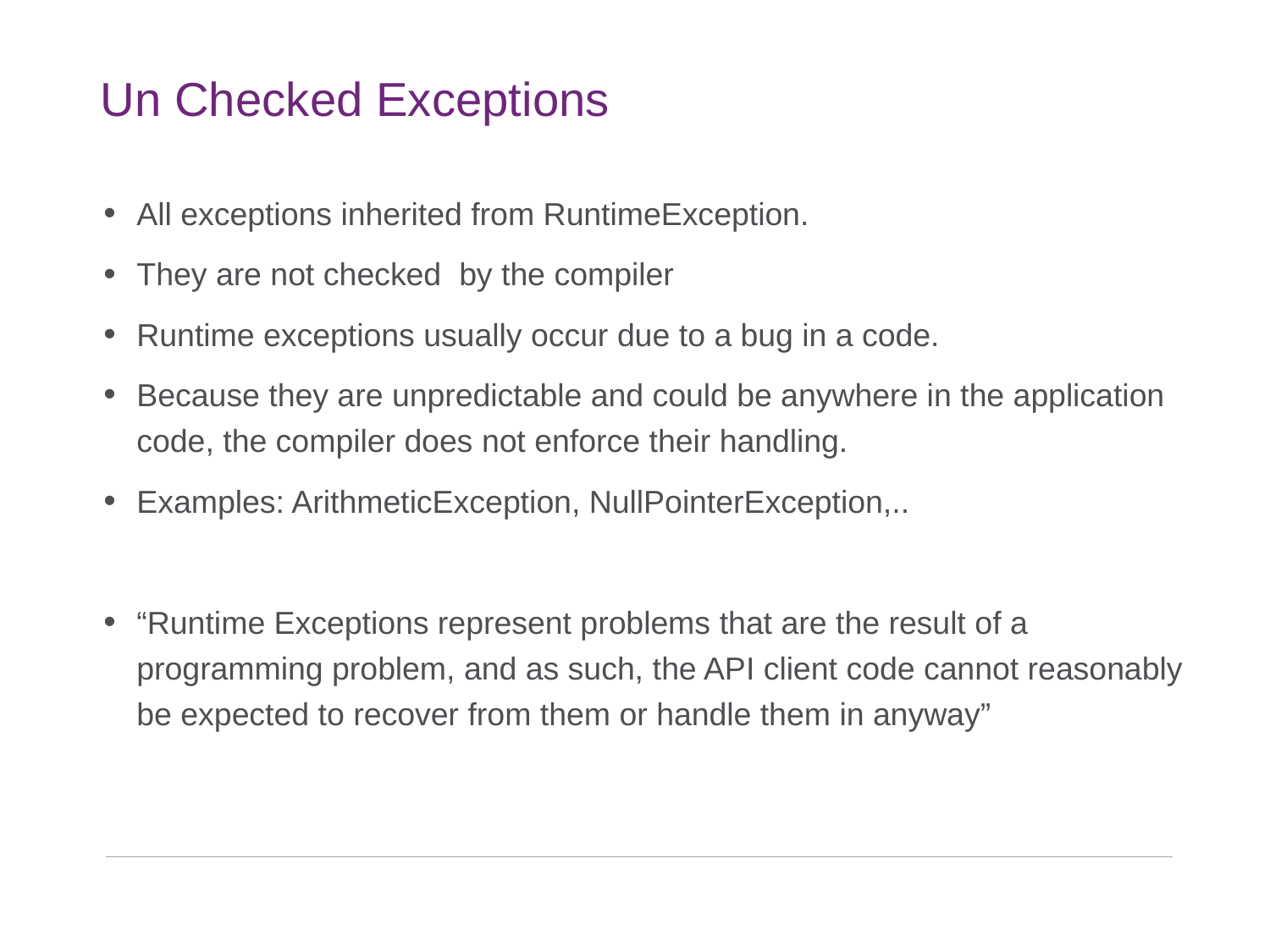

# Un Checked Exceptions
All exceptions inherited from RuntimeException.
They are not checked  by the compiler
Runtime exceptions usually occur due to a bug in a code.
Because they are unpredictable and could be anywhere in the application code, the compiler does not enforce their handling.
Examples: ArithmeticException, NullPointerException,..

“Runtime Exceptions represent problems that are the result of a programming problem, and as such, the API client code cannot reasonably be expected to recover from them or handle them in anyway”